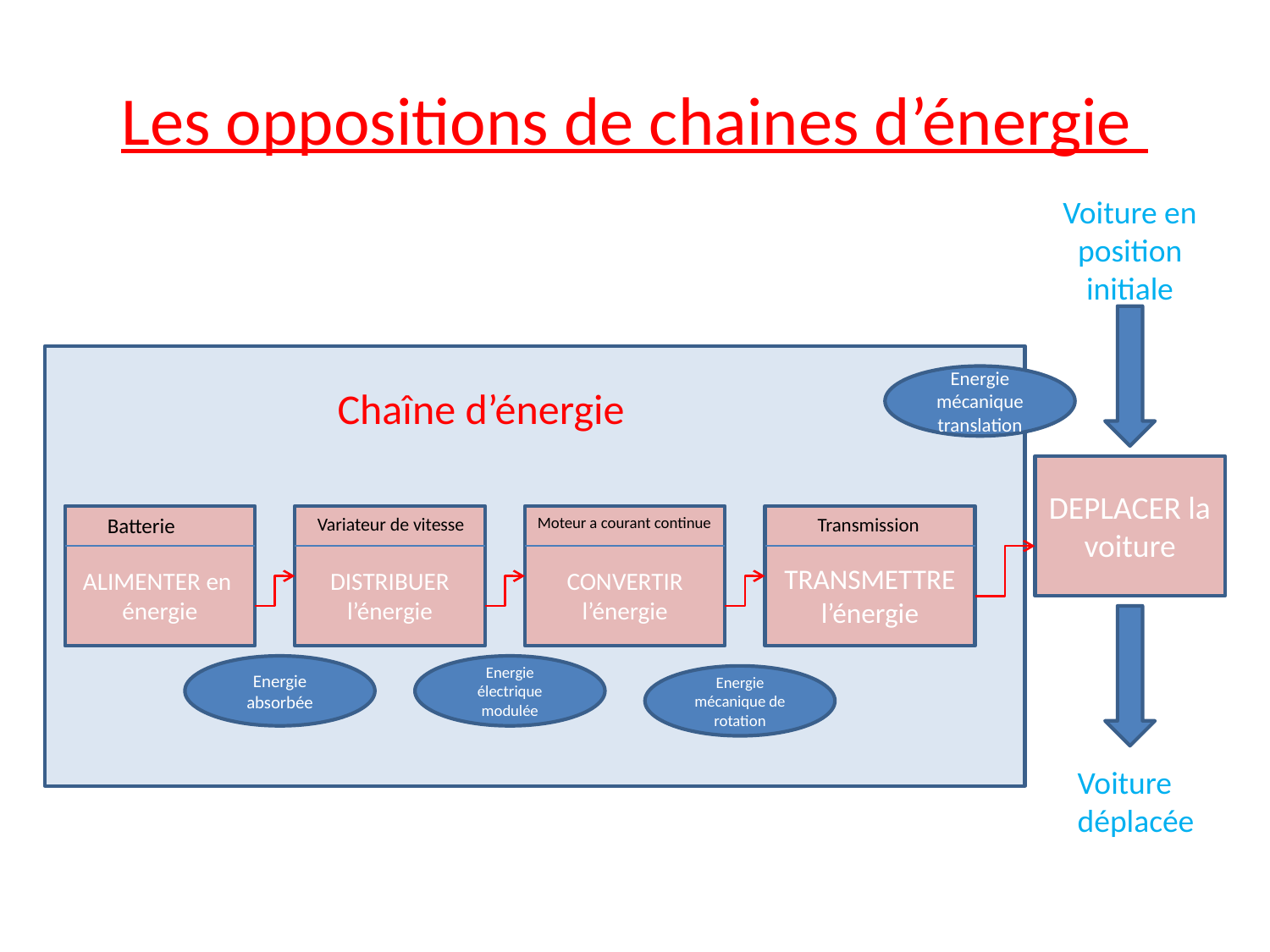

# Les oppositions de chaines d’énergie
Voiture en position initiale

Energie mécanique translation
Chaîne d’énergie
DEPLACER la voiture

ALIMENTER en
énergie
Batterie

DISTRIBUER
l’énergie
Variateur de vitesse

CONVERTIR
l’énergie
Moteur a courant continue

TRANSMETTRE
l’énergie
Transmission

Energie absorbée
Energie électrique modulée
Energie mécanique de rotation
Voiture déplacée